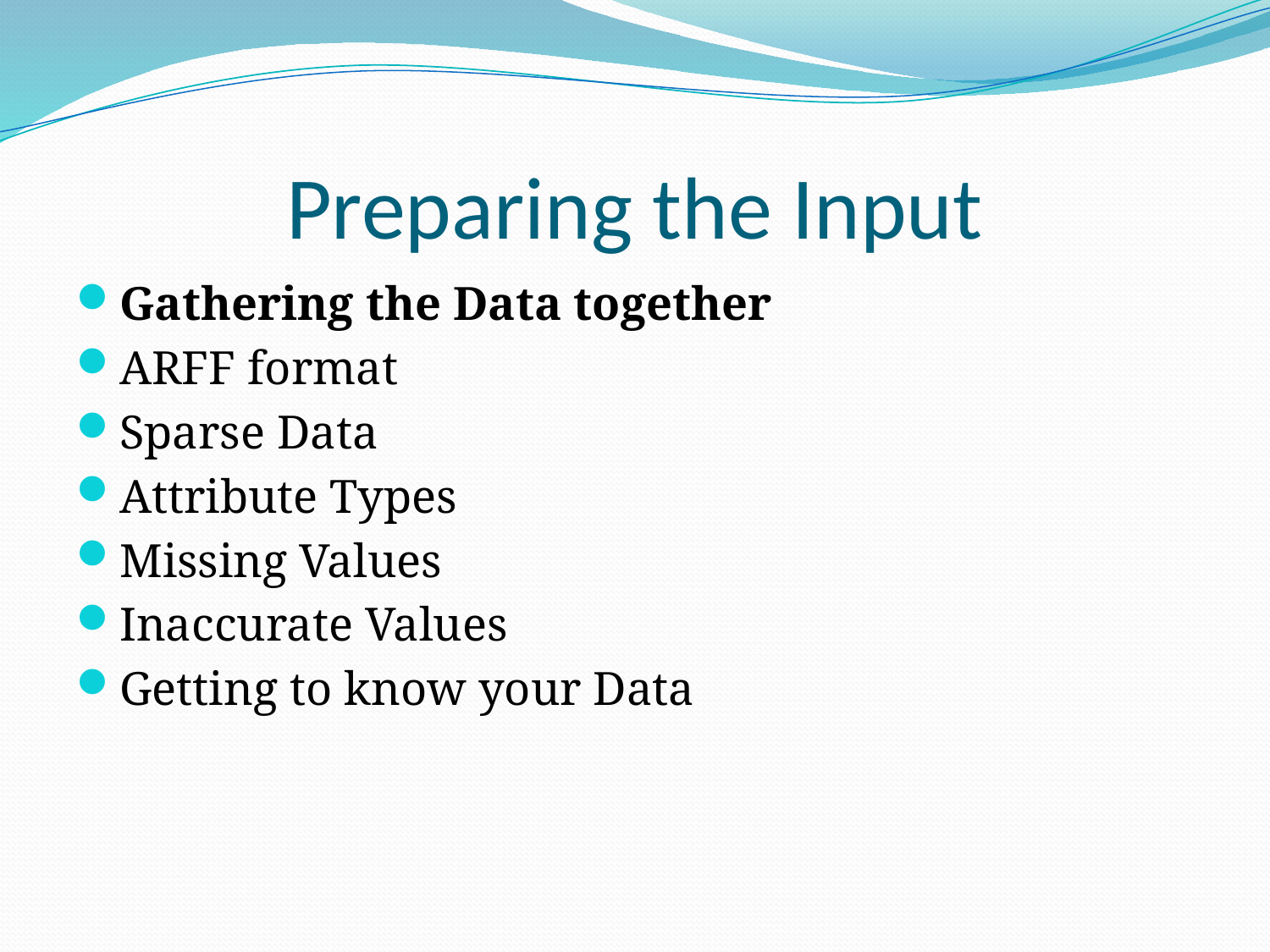

# Preparing the Input
Gathering the Data together
ARFF format
Sparse Data
Attribute Types
Missing Values
Inaccurate Values
Getting to know your Data